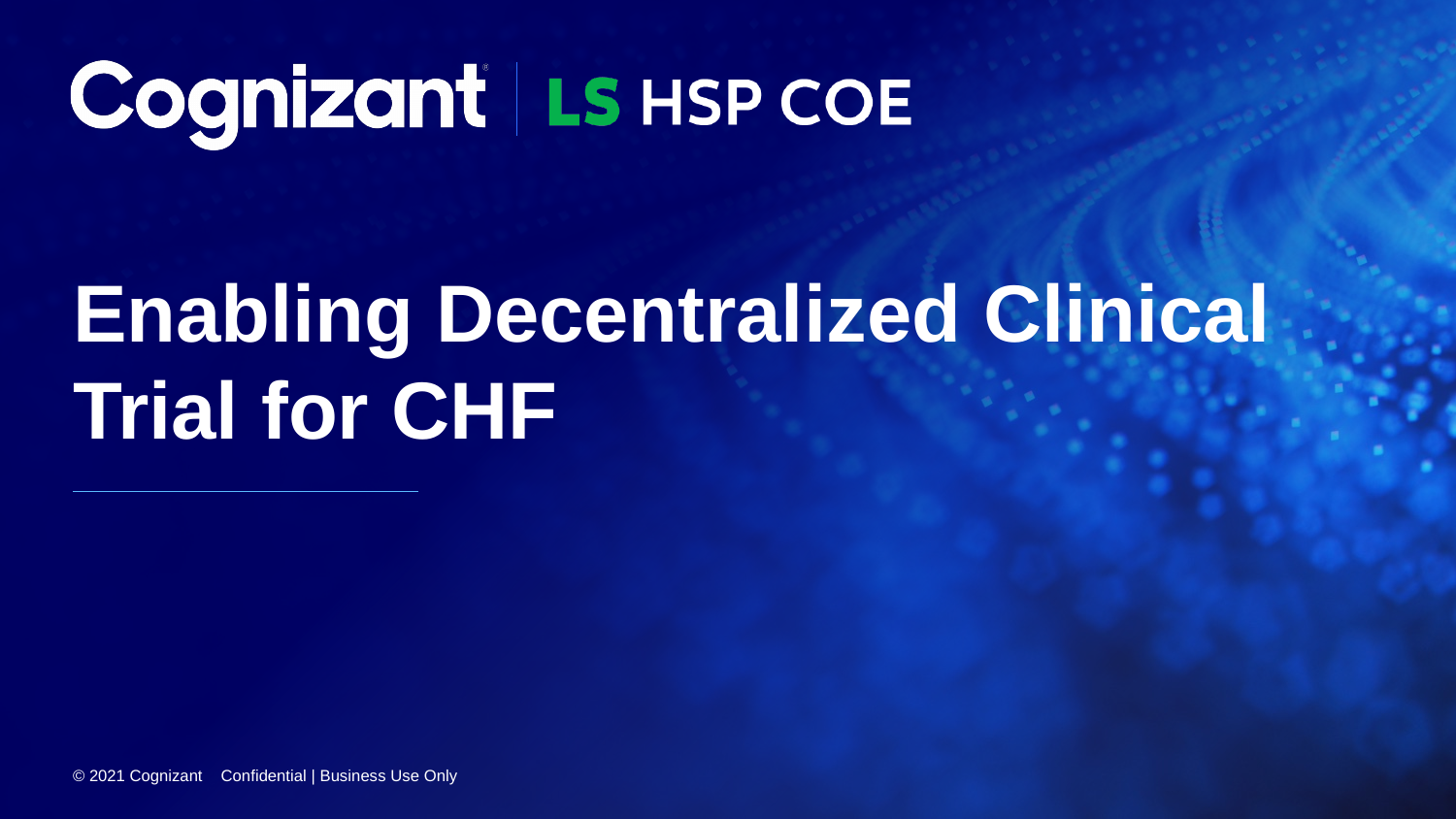

# Enabling Decentralized Clinical Trial for CHF